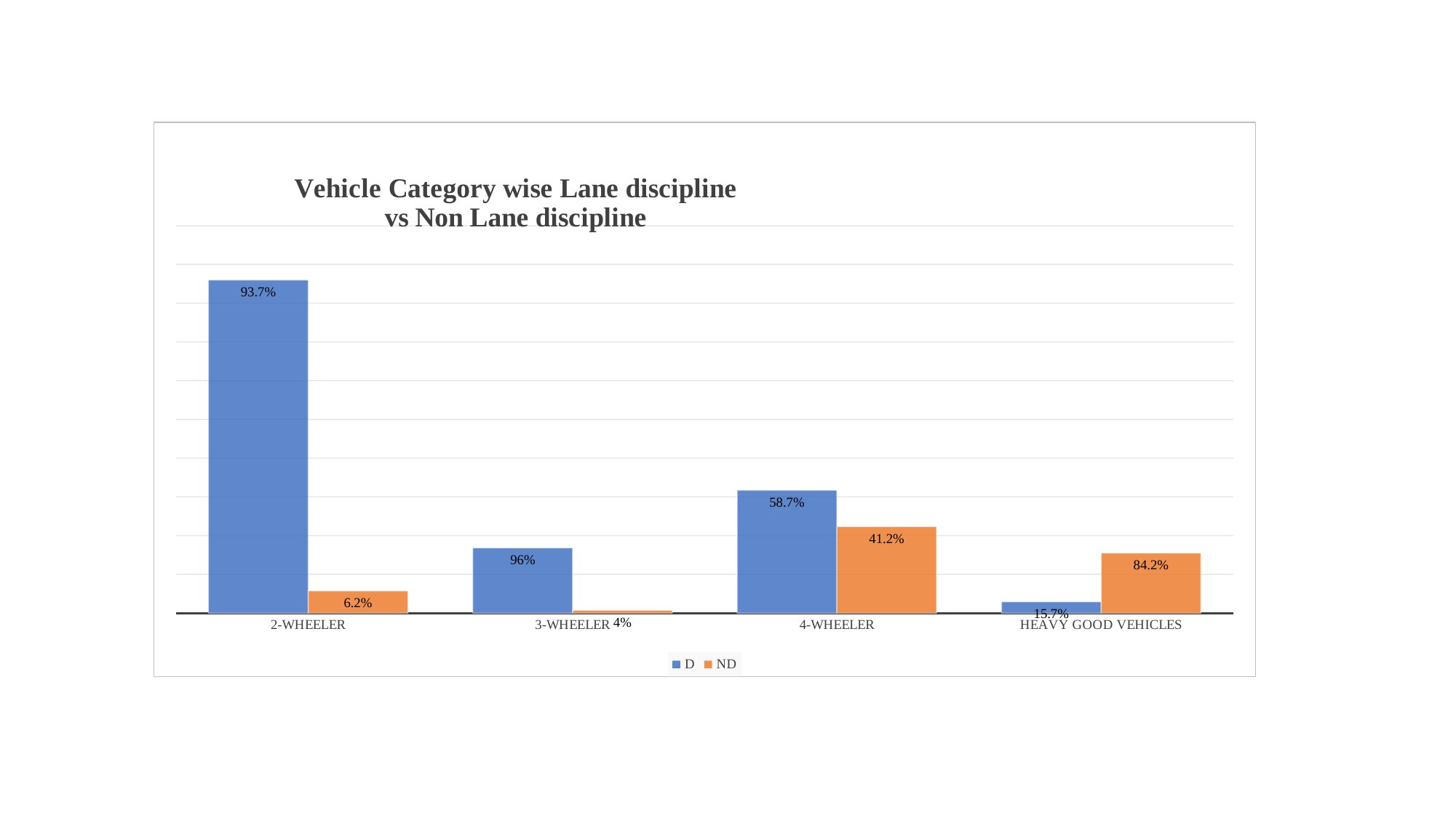

### Chart: Vehicle Category wise Lane discipline
vs Non Lane discipline

| Category | D | ND |
|---|---|---|
| 2-WHEELER | 860.0 | 57.0 |
| 3-WHEELER | 168.0 | 7.0 |
| 4-WHEELER | 317.0 | 223.0 |
| HEAVY GOOD VEHICLES | 29.0 | 155.0 |